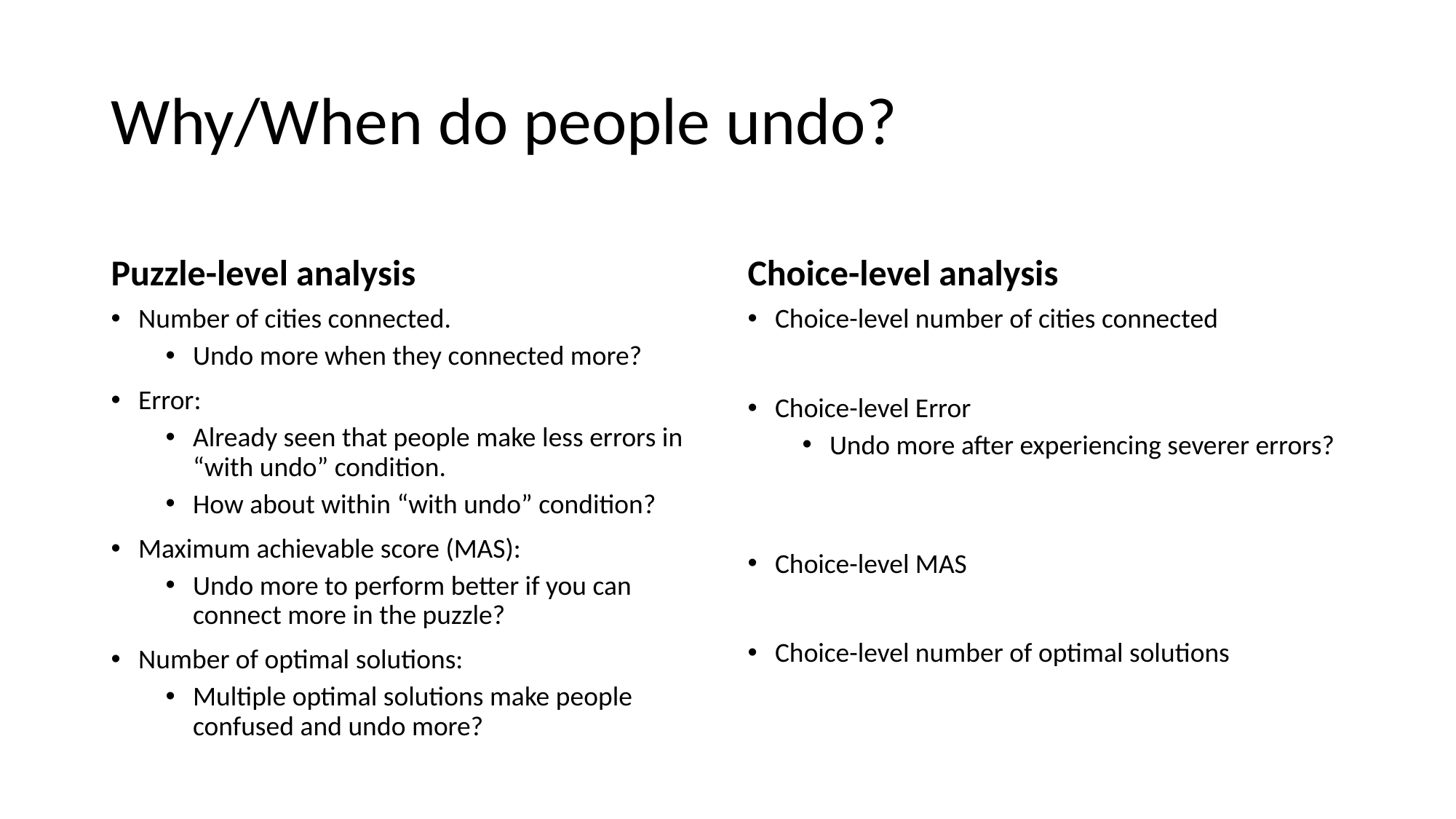

# Why/When do people undo?
Puzzle-level analysis
Choice-level analysis
Number of cities connected.
Undo more when they connected more?
Error:
Already seen that people make less errors in “with undo” condition.
How about within “with undo” condition?
Maximum achievable score (MAS):
Undo more to perform better if you can connect more in the puzzle?
Number of optimal solutions:
Multiple optimal solutions make people confused and undo more?
Choice-level number of cities connected

Choice-level Error
Undo more after experiencing severer errors?

Choice-level MAS

Choice-level number of optimal solutions